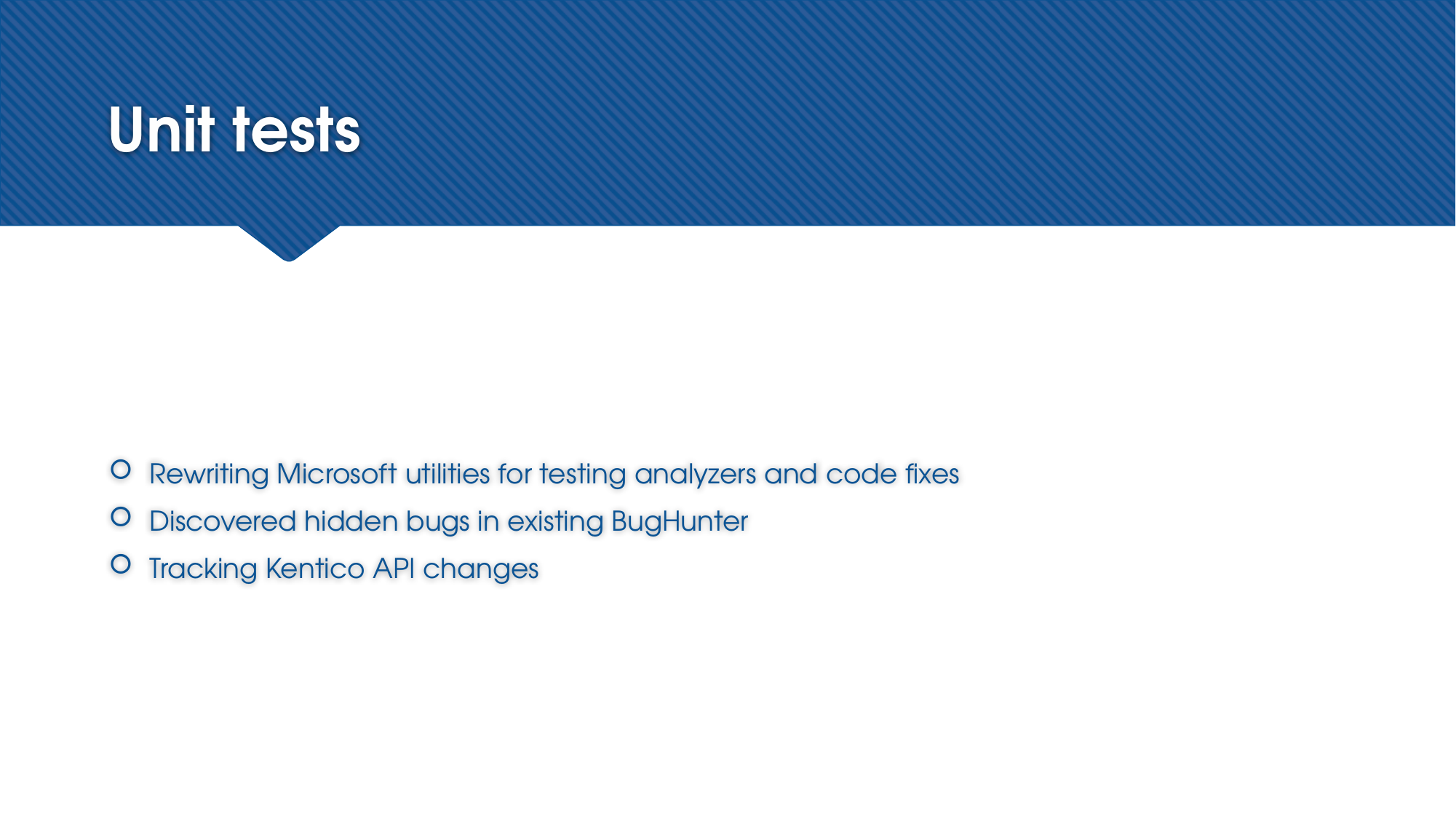

# Unit tests
Rewriting Microsoft utilities for testing analyzers and code fixes
Discovered hidden bugs in existing BugHunter
Tracking Kentico API changes